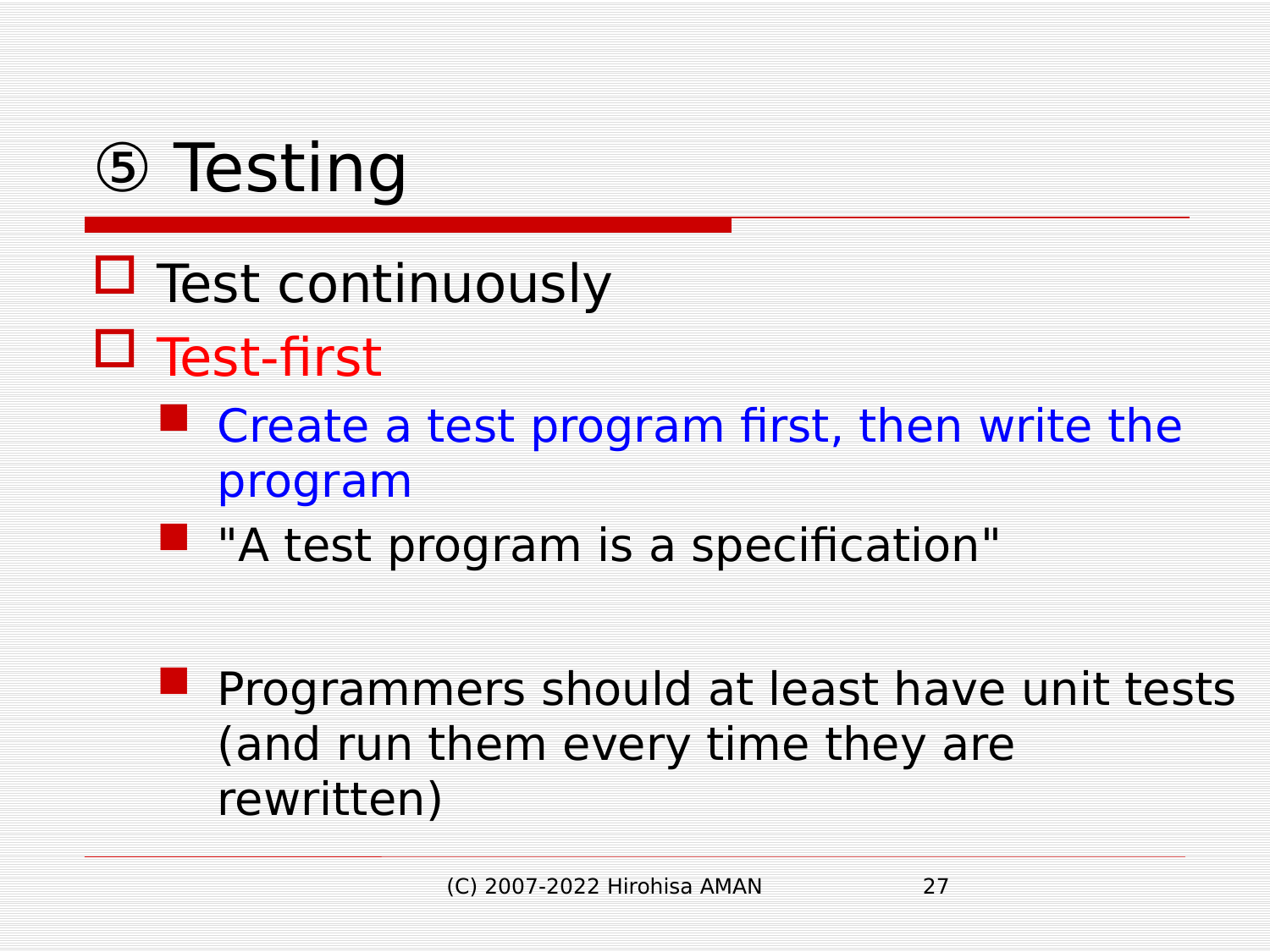

# ⑤ Testing
Test continuously
Test-first
Create a test program first, then write the program
"A test program is a specification"

Programmers should at least have unit tests (and run them every time they are rewritten)
(C) 2007-2022 Hirohisa AMAN
27